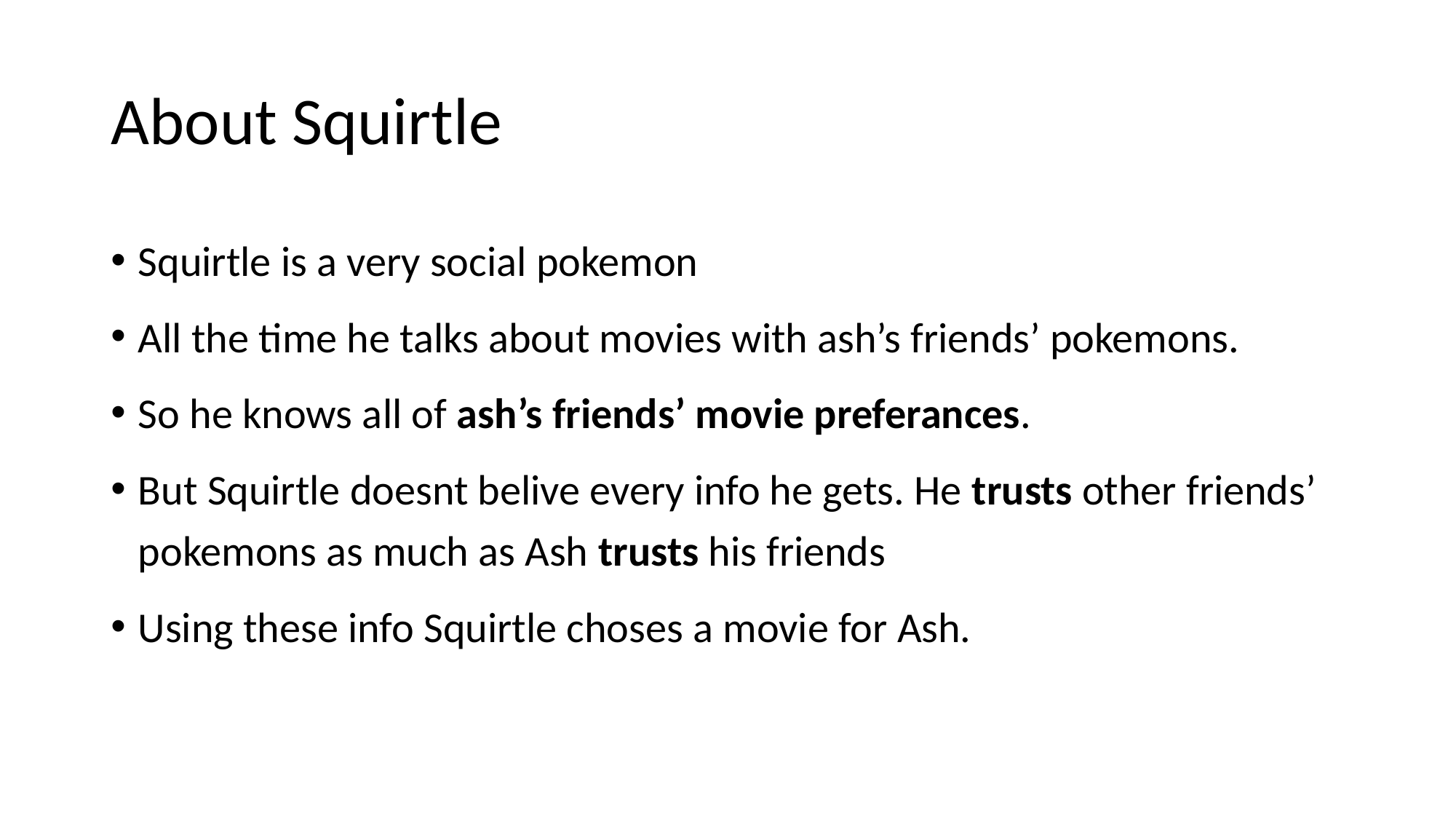

# About Squirtle
Squirtle is a very social pokemon
All the time he talks about movies with ash’s friends’ pokemons.
So he knows all of ash’s friends’ movie preferances.
But Squirtle doesnt belive every info he gets. He trusts other friends’ pokemons as much as Ash trusts his friends
Using these info Squirtle choses a movie for Ash.